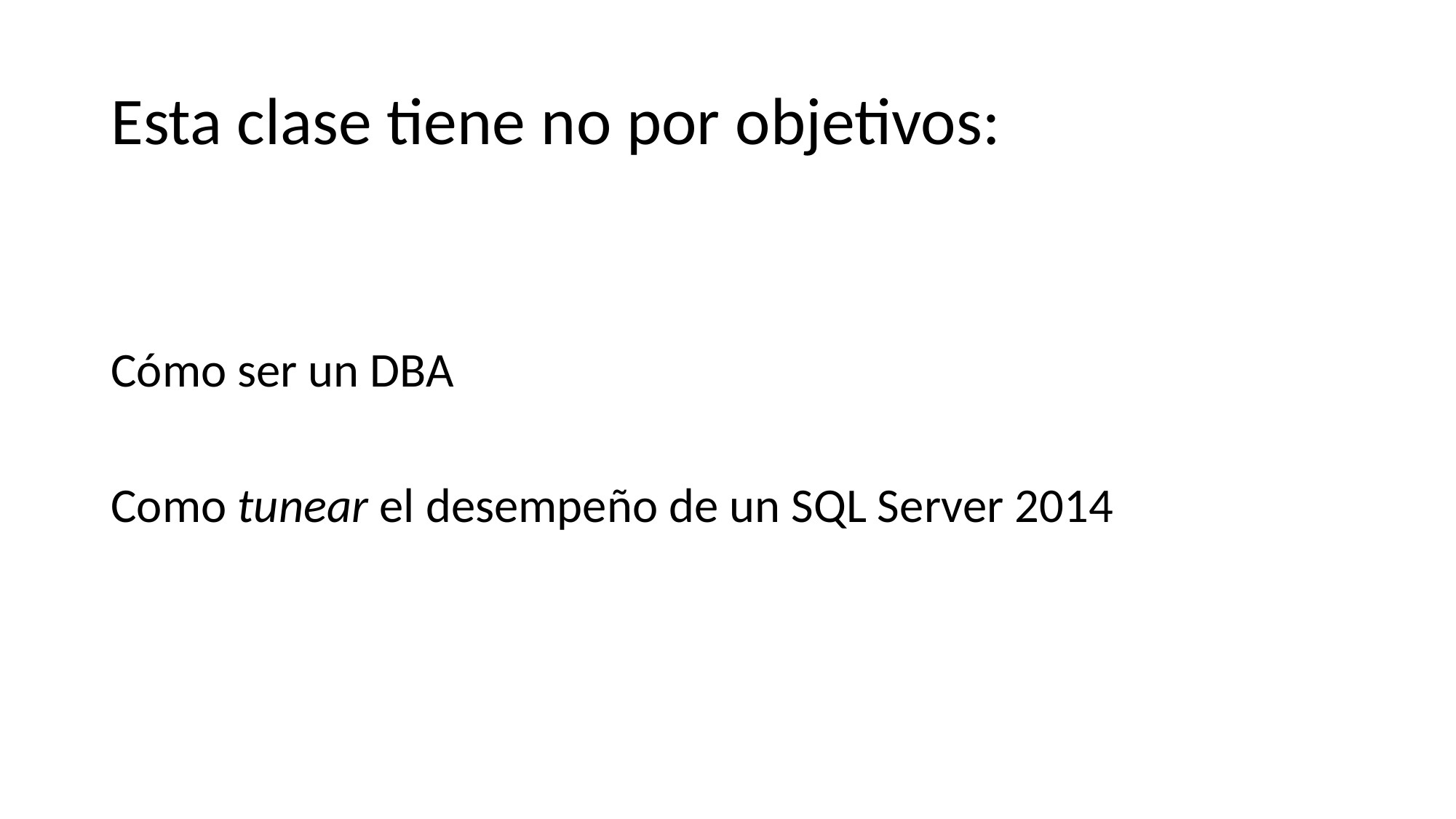

# Esta clase tiene no por objetivos:
Cómo ser un DBA

Como tunear el desempeño de un SQL Server 2014